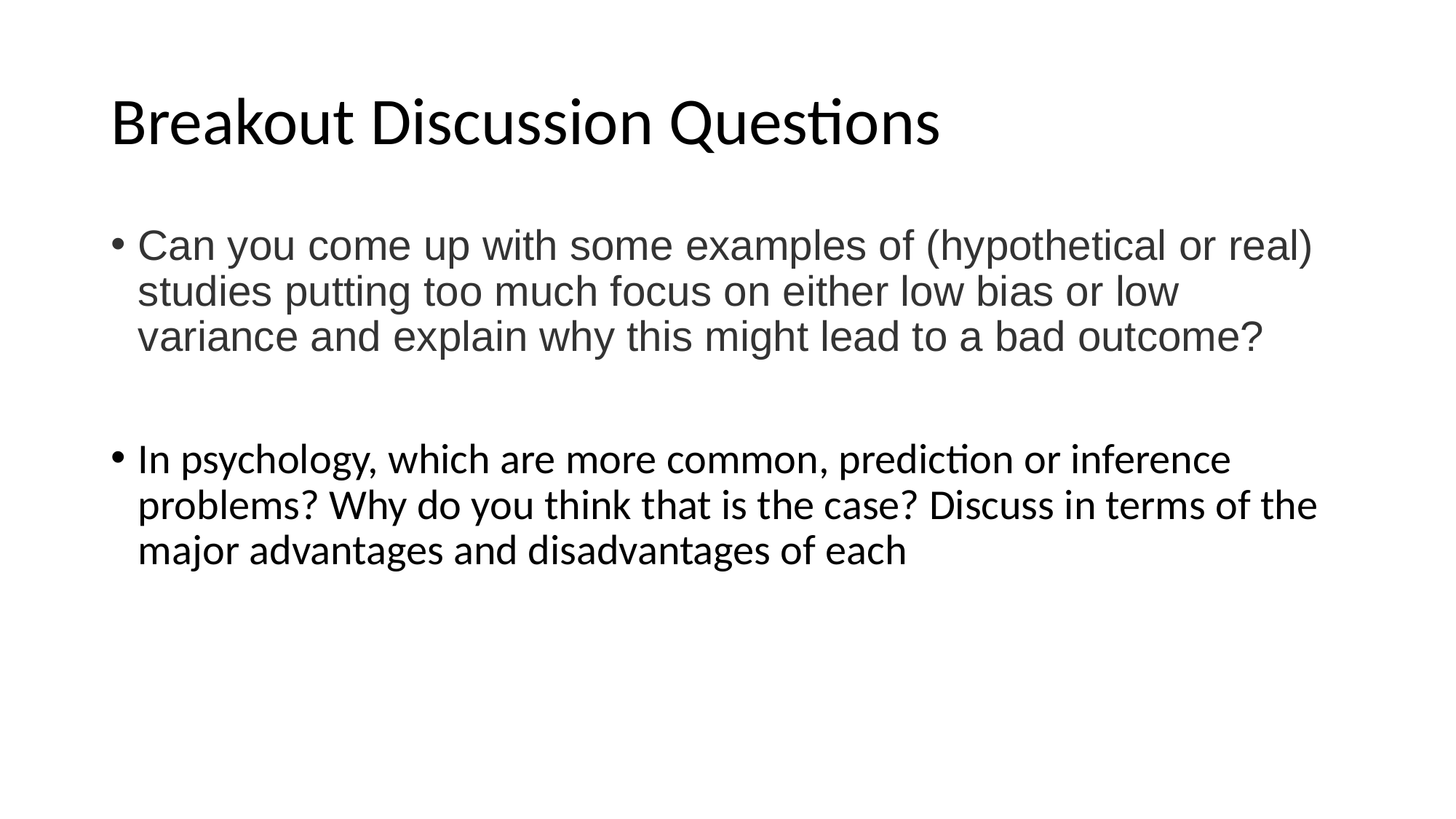

# Breakout Discussion Questions
Can you come up with some examples of (hypothetical or real) studies putting too much focus on either low bias or low variance and explain why this might lead to a bad outcome?

In psychology, which are more common, prediction or inference problems? Why do you think that is the case? Discuss in terms of the major advantages and disadvantages of each